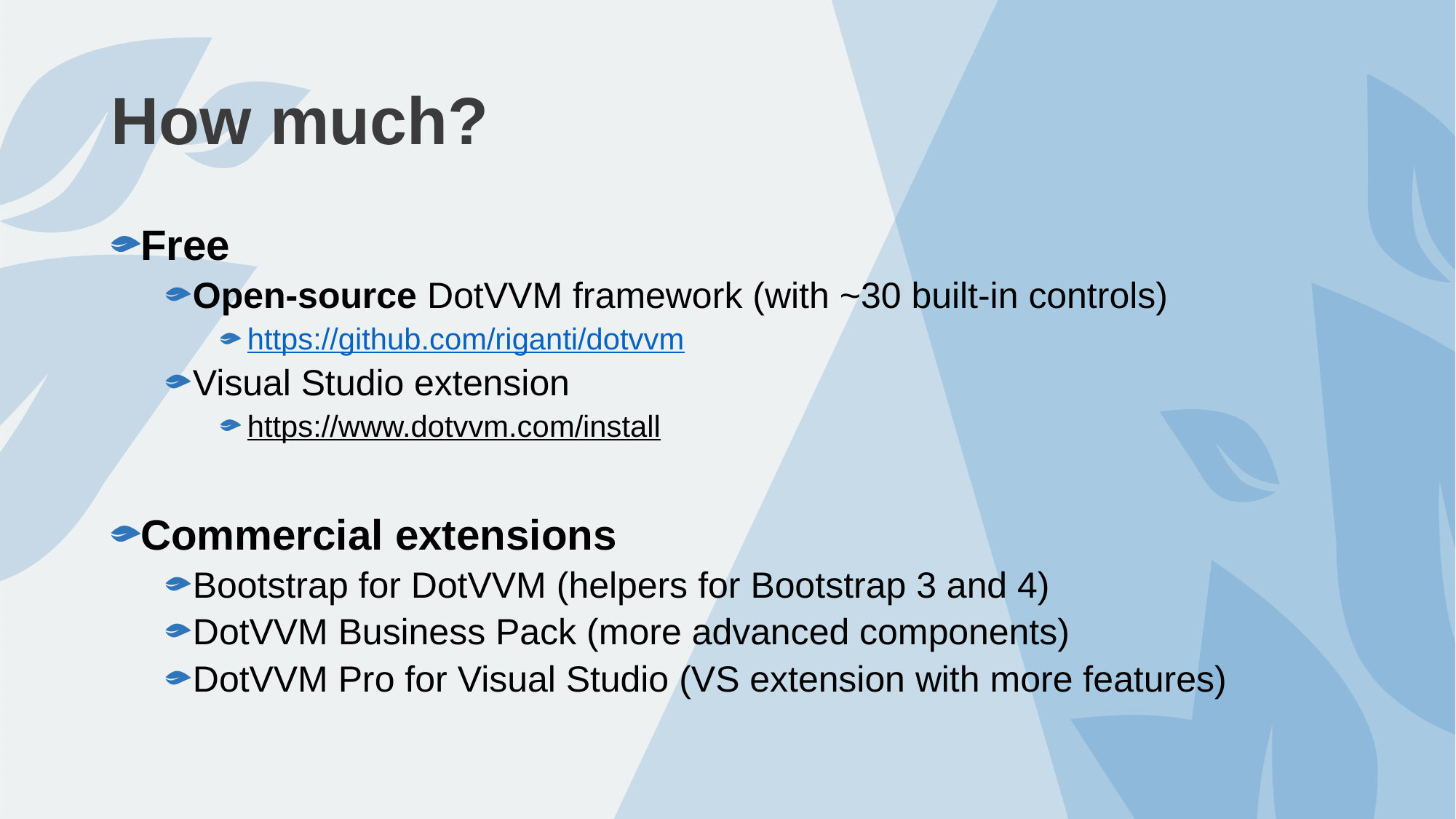

# How much?
Free
Open-source DotVVM framework (with ~30 built-in controls)
https://github.com/riganti/dotvvm
Visual Studio extension
https://www.dotvvm.com/install

Commercial extensions
Bootstrap for DotVVM (helpers for Bootstrap 3 and 4)
DotVVM Business Pack (more advanced components)
DotVVM Pro for Visual Studio (VS extension with more features)